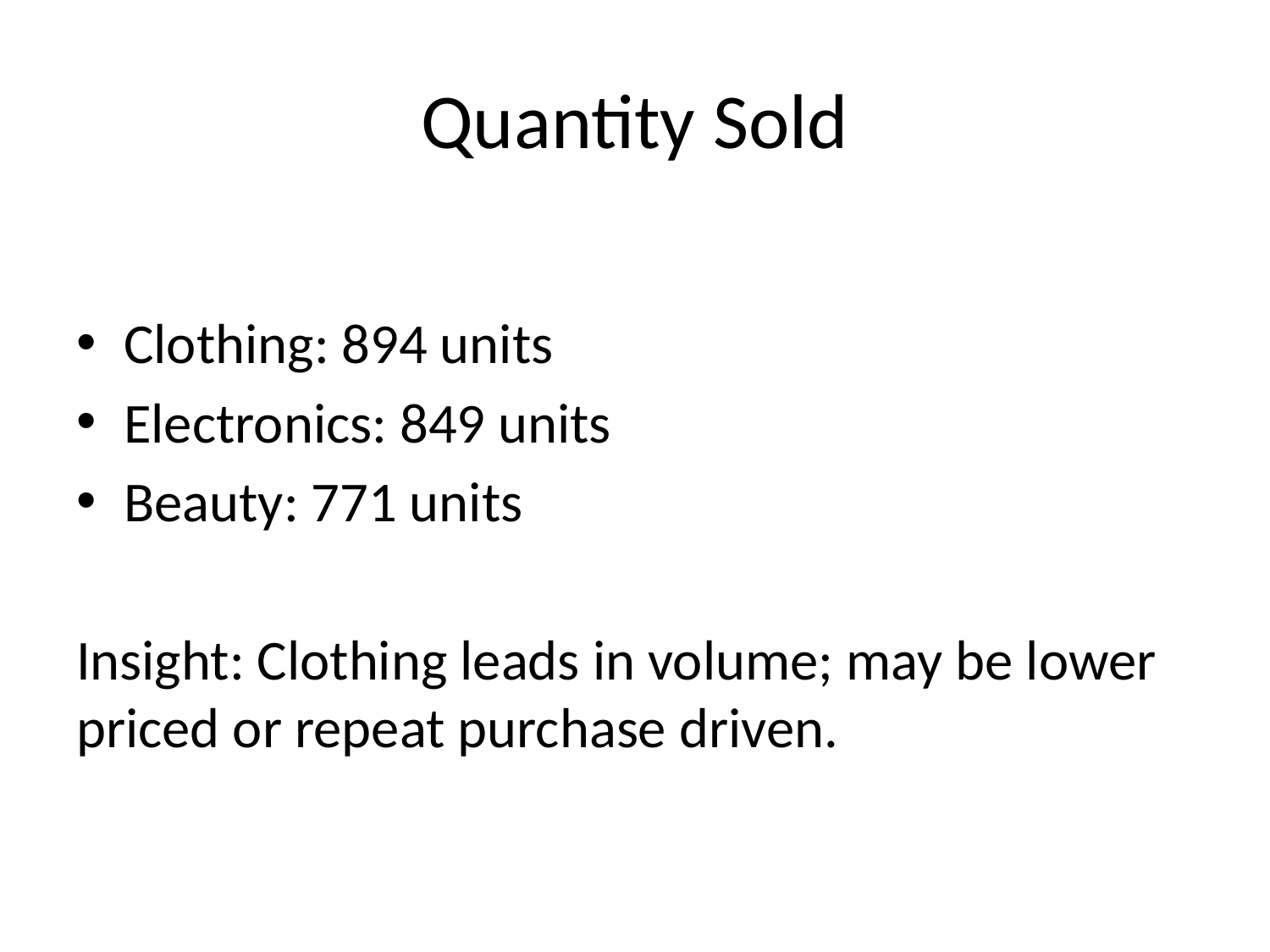

# Quantity Sold

Clothing: 894 units
Electronics: 849 units
Beauty: 771 units

Insight: Clothing leads in volume; may be lower priced or repeat purchase driven.